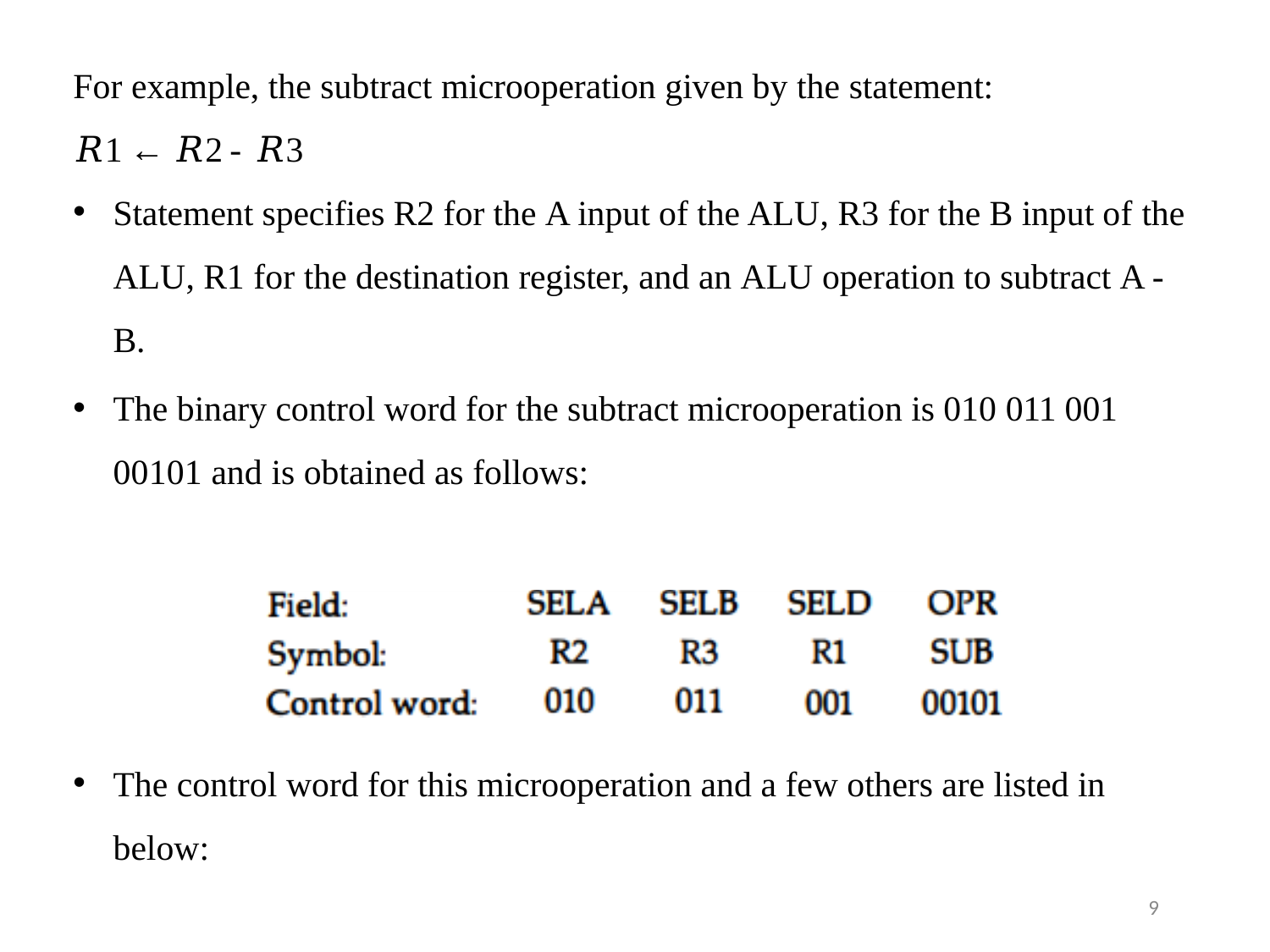

For example, the subtract microoperation given by the statement:
𝑅1 ← 𝑅2 - 𝑅3
Statement specifies R2 for the A input of the ALU, R3 for the B input of the
ALU, R1 for the destination register, and an ALU operation to subtract A -  B.
The binary control word for the subtract microoperation is 010 011 001  00101 and is obtained as follows:

The control word for this microoperation and a few others are listed in
below:
9